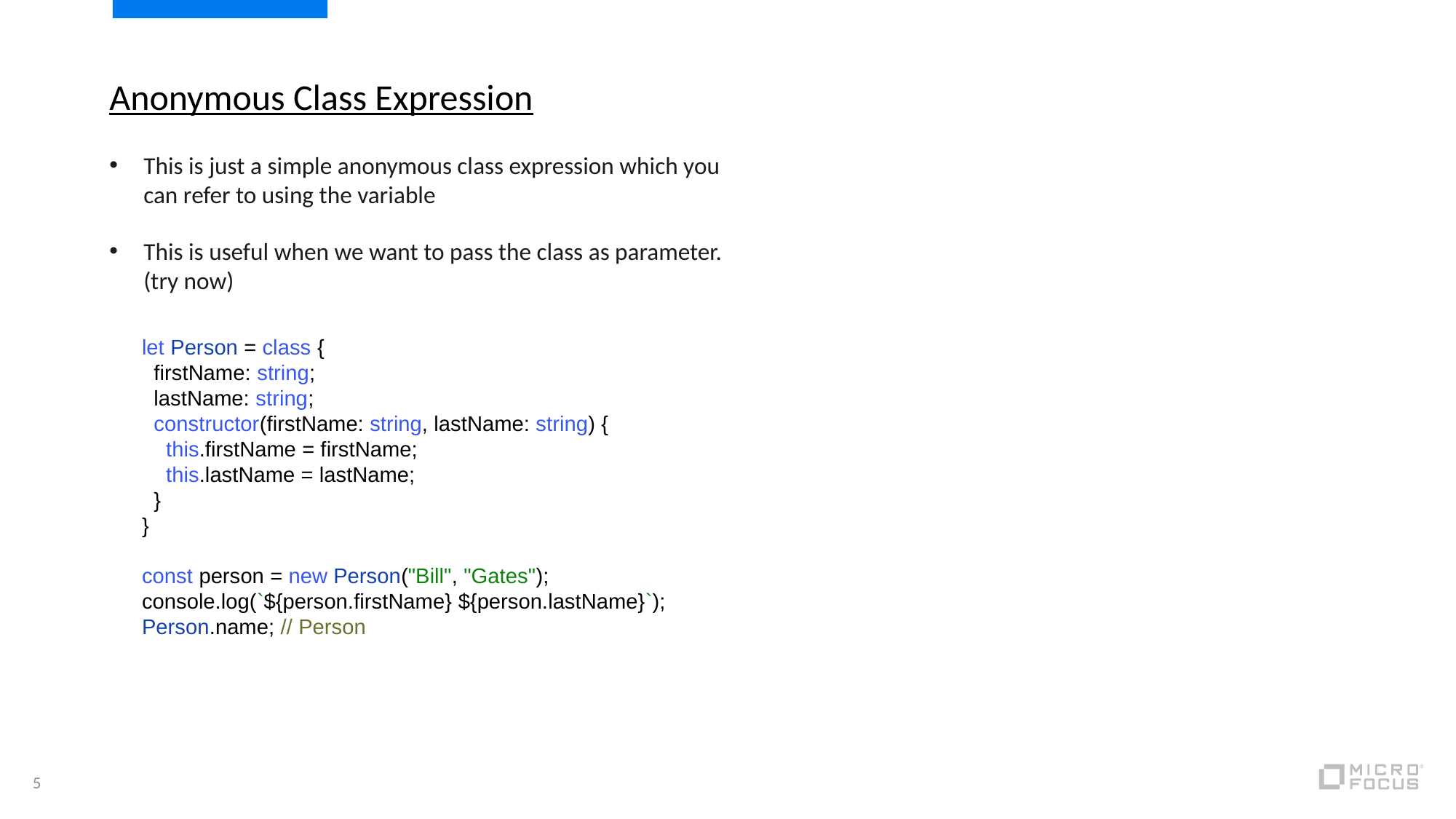

Anonymous Class Expression

This is just a simple anonymous class expression which you can refer to using the variable
This is useful when we want to pass the class as parameter.(try now)

let Person = class {
  firstName: string;
  lastName: string;
  constructor(firstName: string, lastName: string) {
    this.firstName = firstName;
    this.lastName = lastName;
  }
}
const person = new Person("Bill", "Gates");
console.log(`${person.firstName} ${person.lastName}`);
Person.name; // Person
5